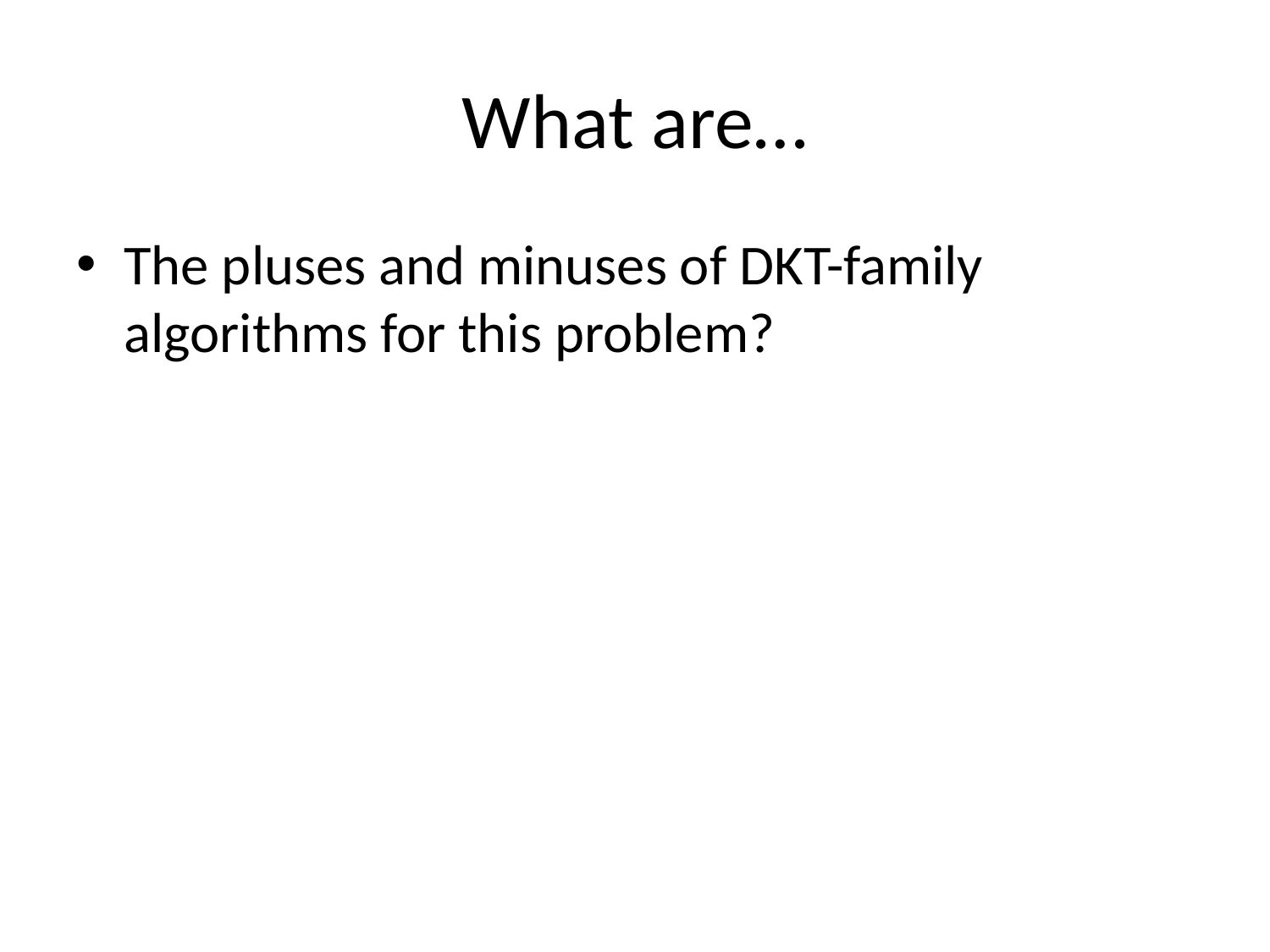

# What are…
The pluses and minuses of DKT-family algorithms for this problem?